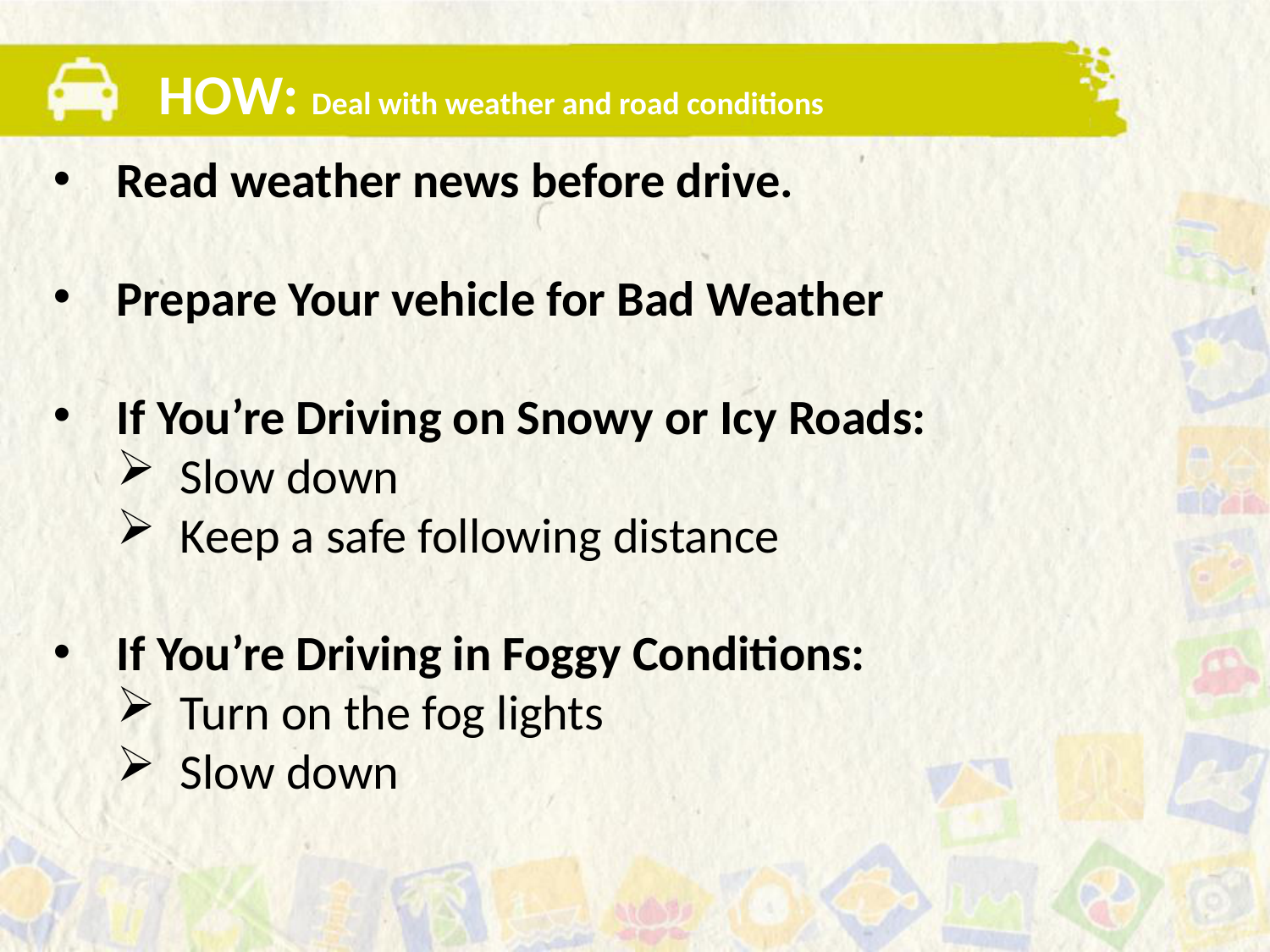

HOW: Deal with weather and road conditions
Read weather news before drive.

Prepare Your vehicle for Bad Weather

If You’re Driving on Snowy or Icy Roads:
Slow down
Keep a safe following distance

If You’re Driving in Foggy Conditions:
Turn on the fog lights
Slow down